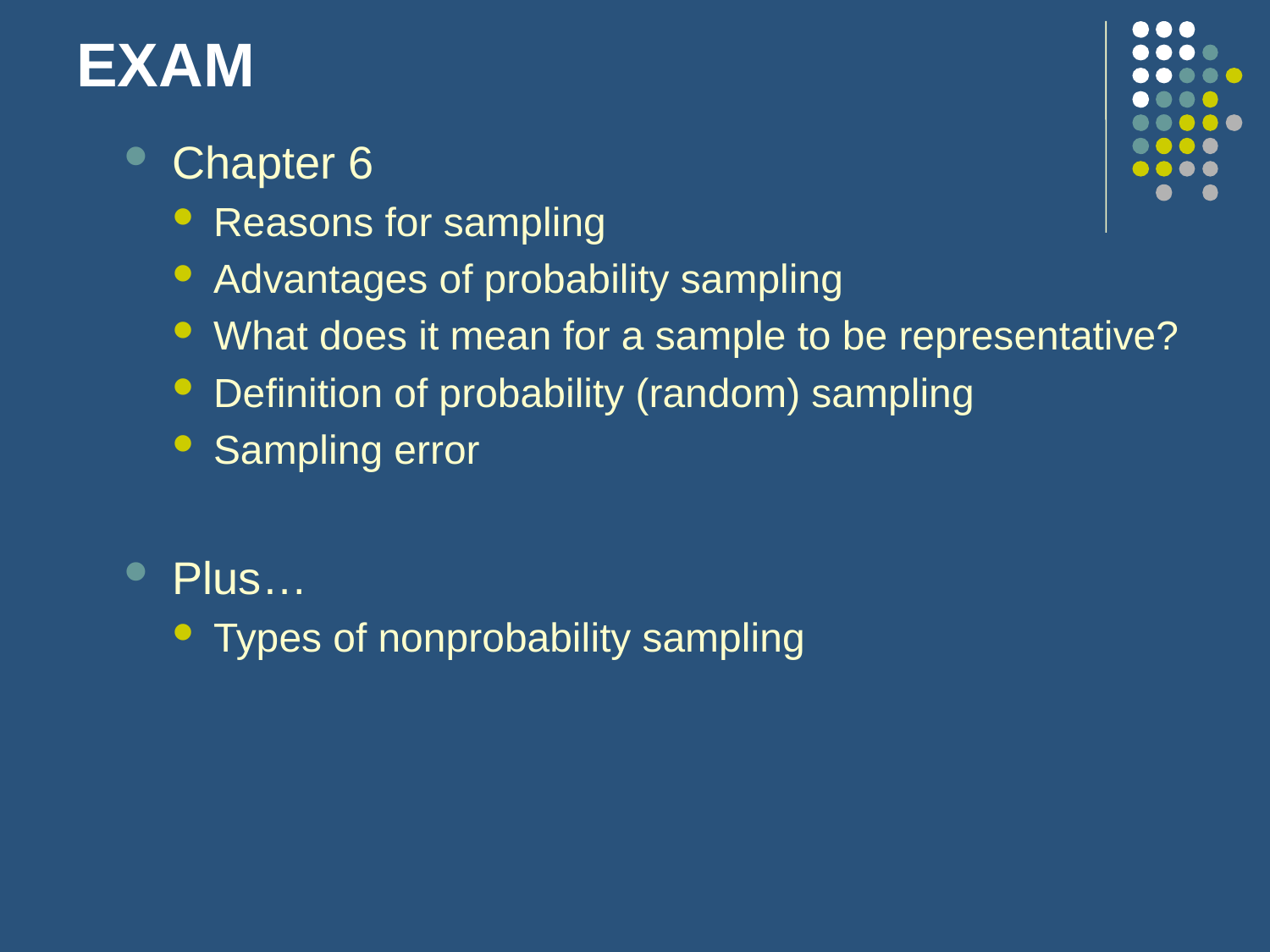

# EXAM
Chapter 6
Reasons for sampling
Advantages of probability sampling
What does it mean for a sample to be representative?
Definition of probability (random) sampling
Sampling error

Plus…
Types of nonprobability sampling